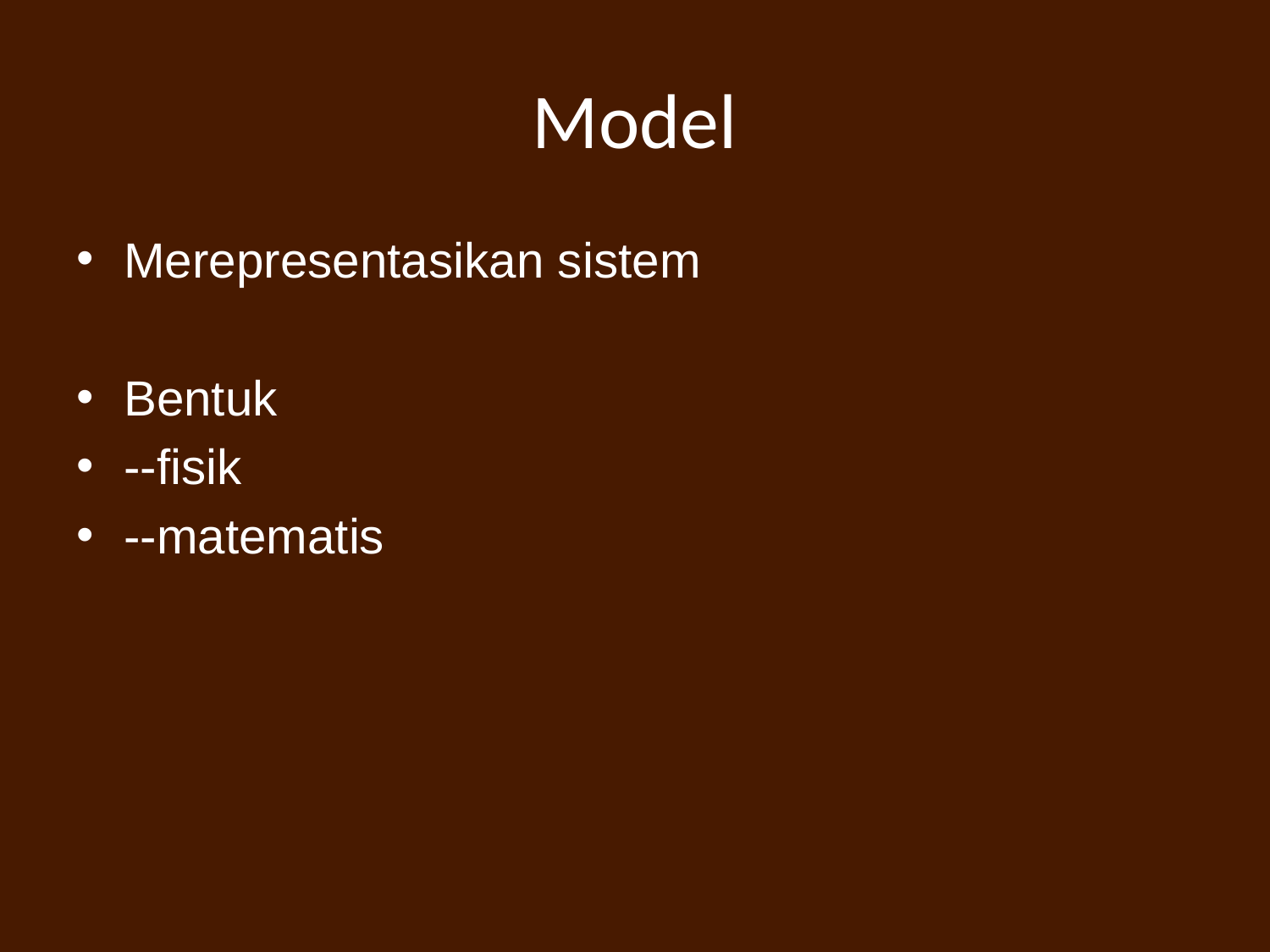

# Model
Merepresentasikan sistem

Bentuk
--fisik
--matematis